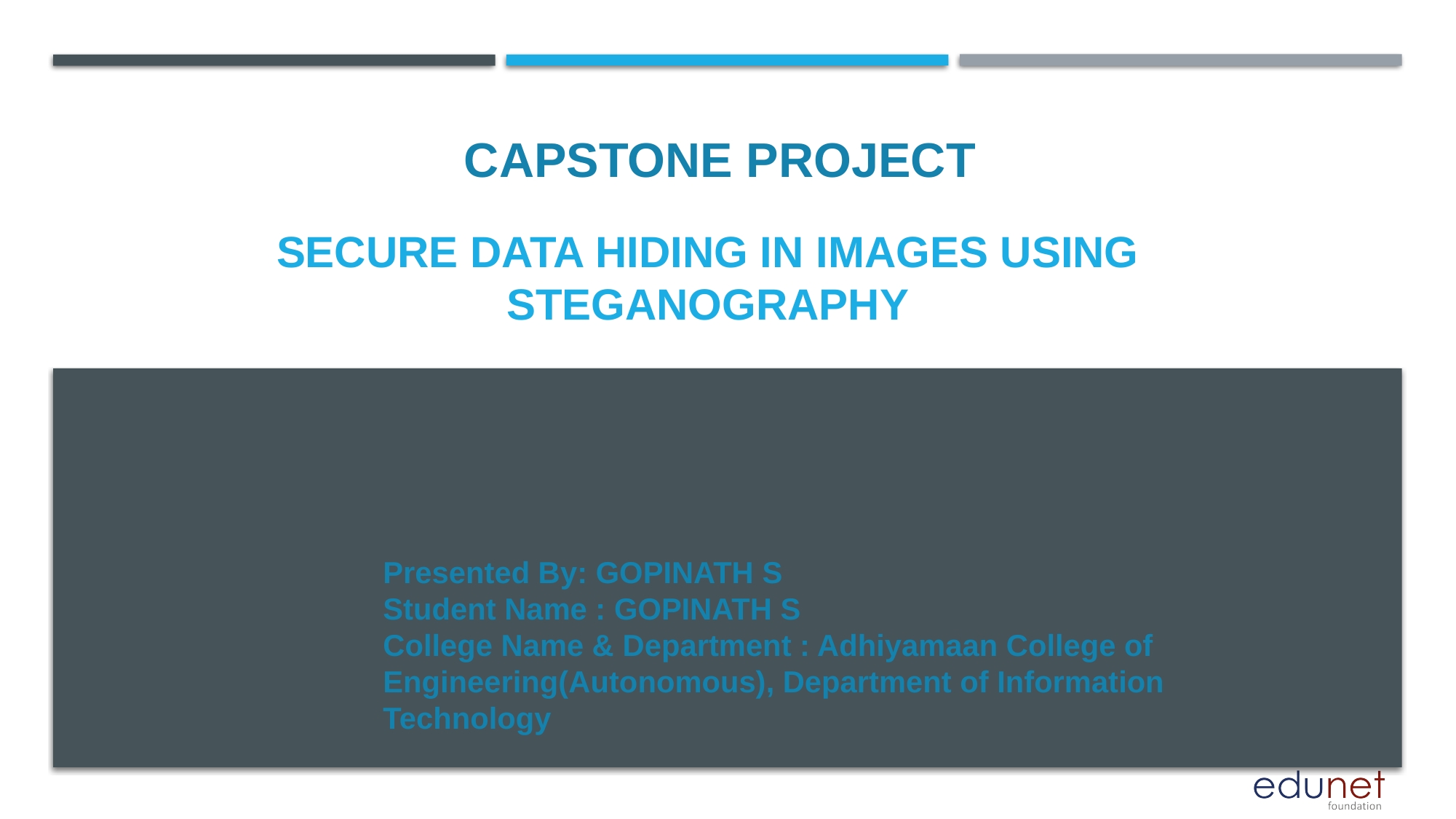

CAPSTONE PROJECT
# SECURE DATA HIDING IN IMAGES USING STEGANOGRAPHY
Presented By: GOPINATH S
Student Name : GOPINATH S
College Name & Department : Adhiyamaan College of Engineering(Autonomous), Department of Information Technology